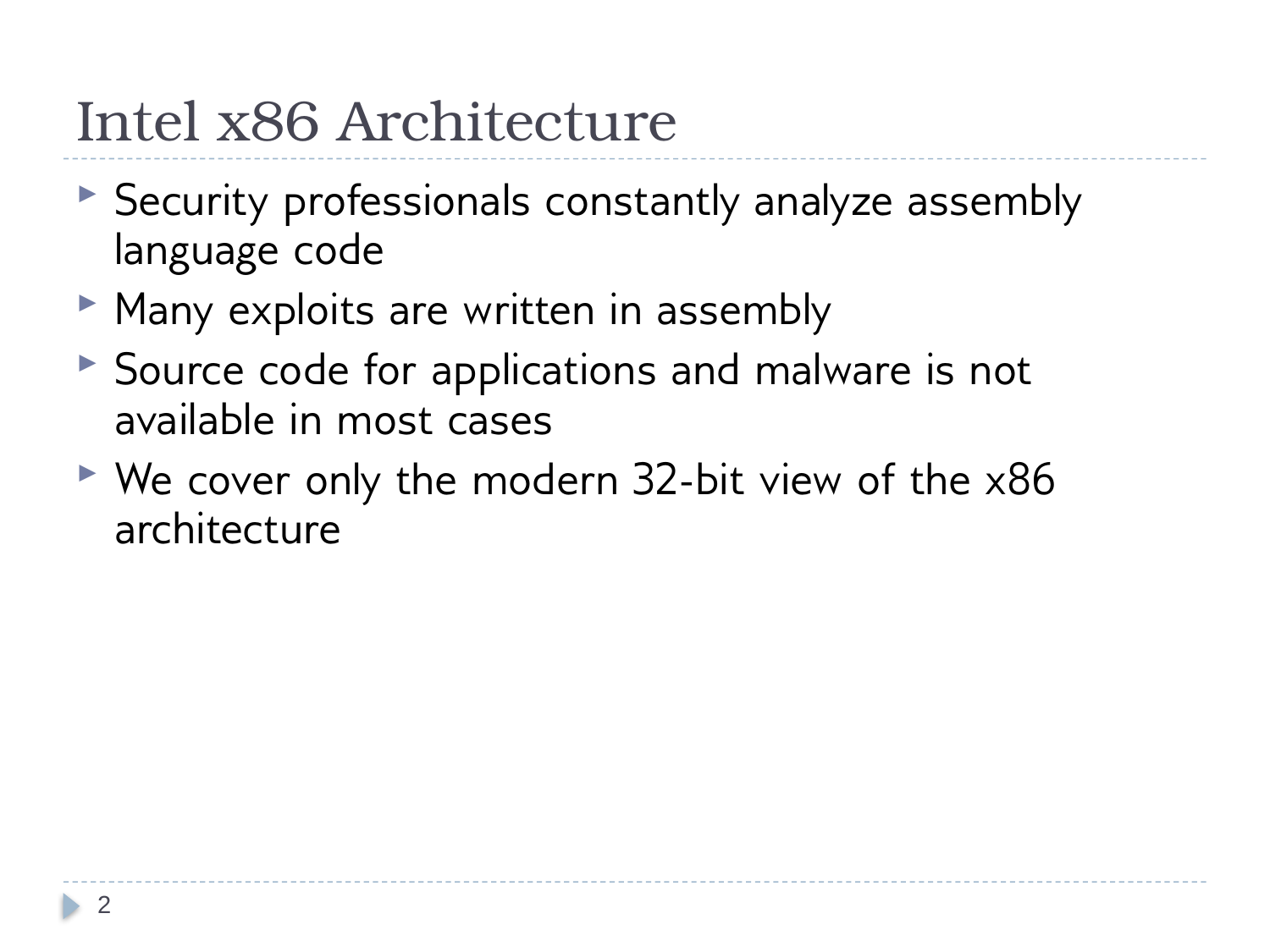

# Intel x86 Architecture
Security professionals constantly analyze assembly language code
Many exploits are written in assembly
Source code for applications and malware is not available in most cases
We cover only the modern 32-bit view of the x86 architecture
2